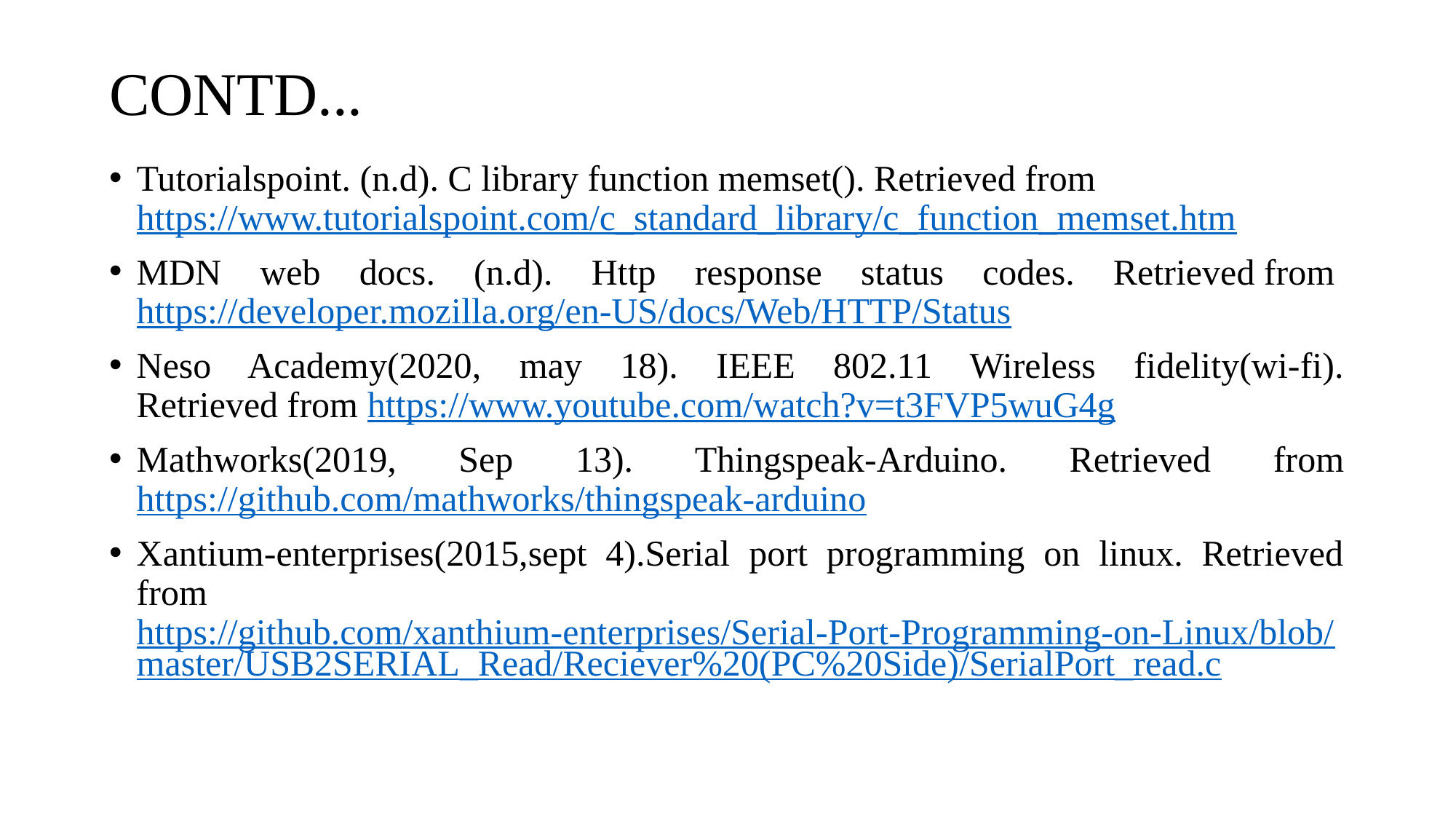

# CONTD...
Tutorialspoint. (n.d). C library function memset(). Retrieved from https://www.tutorialspoint.com/c_standard_library/c_function_memset.htm
MDN web docs. (n.d). Http response status codes. Retrieved from https://developer.mozilla.org/en-US/docs/Web/HTTP/Status
Neso Academy(2020, may 18). IEEE 802.11 Wireless fidelity(wi-fi). Retrieved from https://www.youtube.com/watch?v=t3FVP5wuG4g
Mathworks(2019, Sep 13). Thingspeak-Arduino. Retrieved from https://github.com/mathworks/thingspeak-arduino
Xantium-enterprises(2015,sept 4).Serial port programming on linux. Retrieved from https://github.com/xanthium-enterprises/Serial-Port-Programming-on-Linux/blob/master/USB2SERIAL_Read/Reciever%20(PC%20Side)/SerialPort_read.c